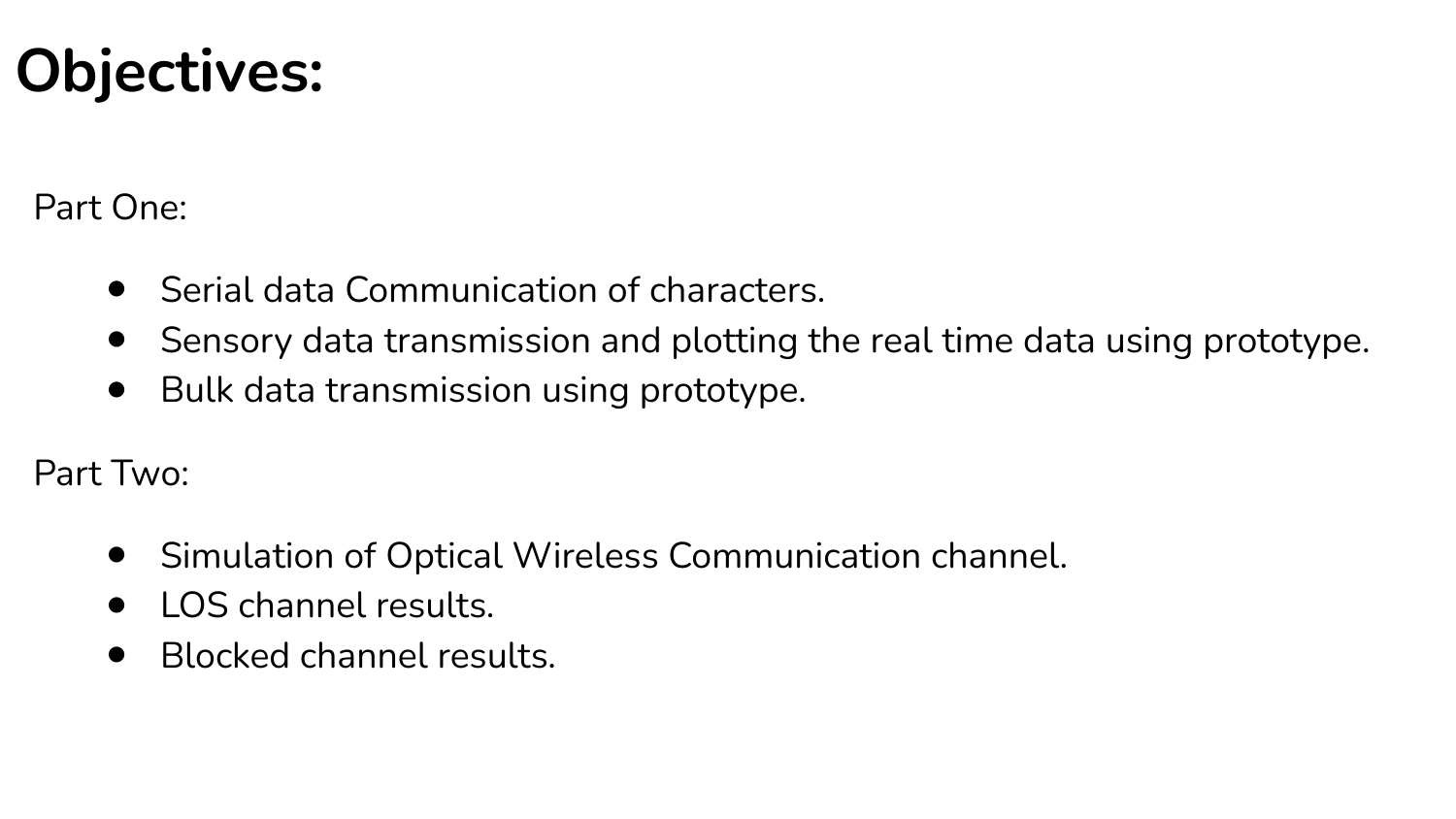

Objectives:

  Part One:
Serial data Communication of characters.
Sensory data transmission and plotting the real time data using prototype.
Bulk data transmission using prototype.
  Part Two:
Simulation of Optical Wireless Communication channel.
LOS channel results.
Blocked channel results.